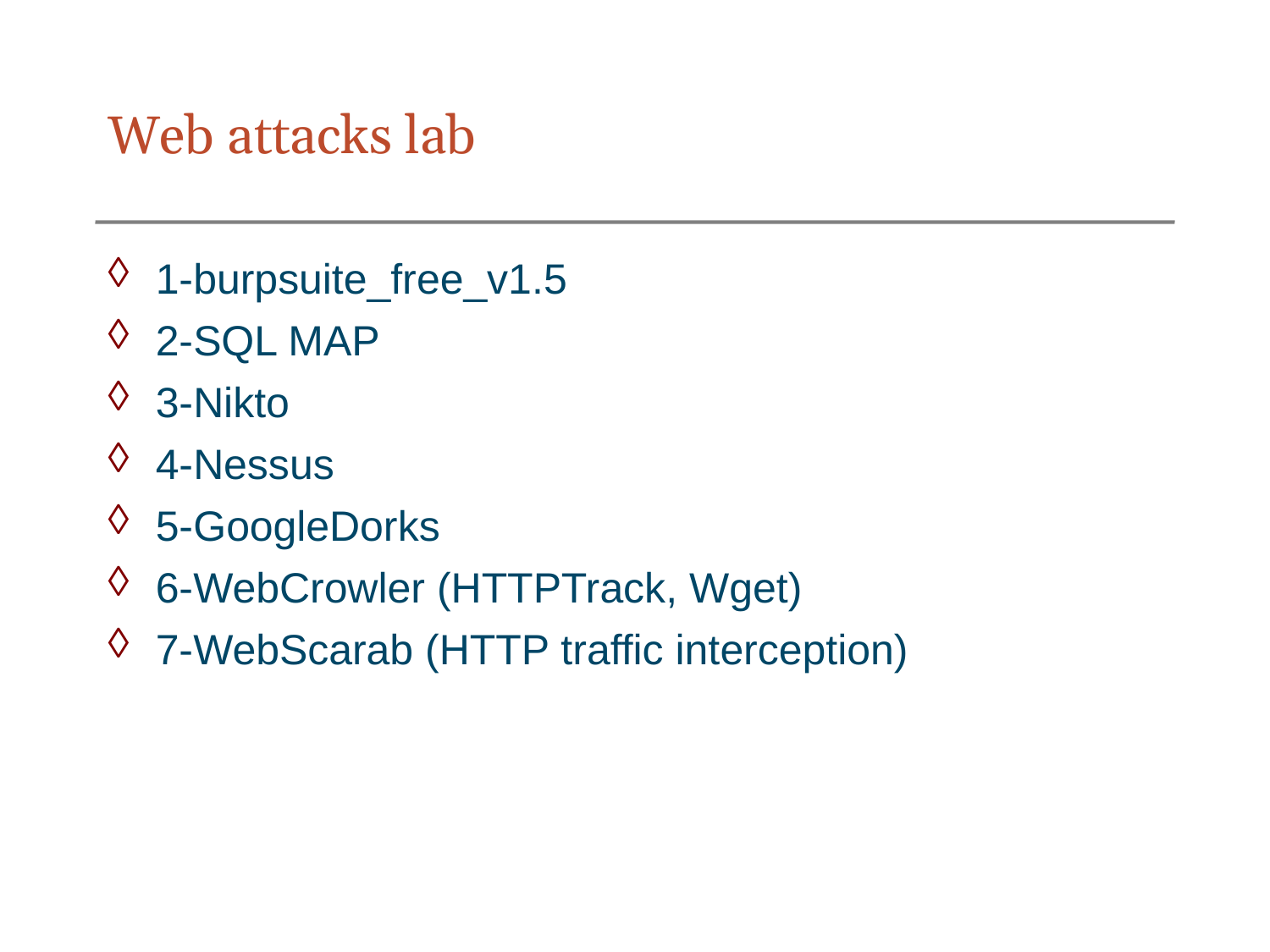

# Web attacks lab
1-burpsuite_free_v1.5
2-SQL MAP
3-Nikto
4-Nessus
5-GoogleDorks
6-WebCrowler (HTTPTrack, Wget)
7-WebScarab (HTTP traffic interception)